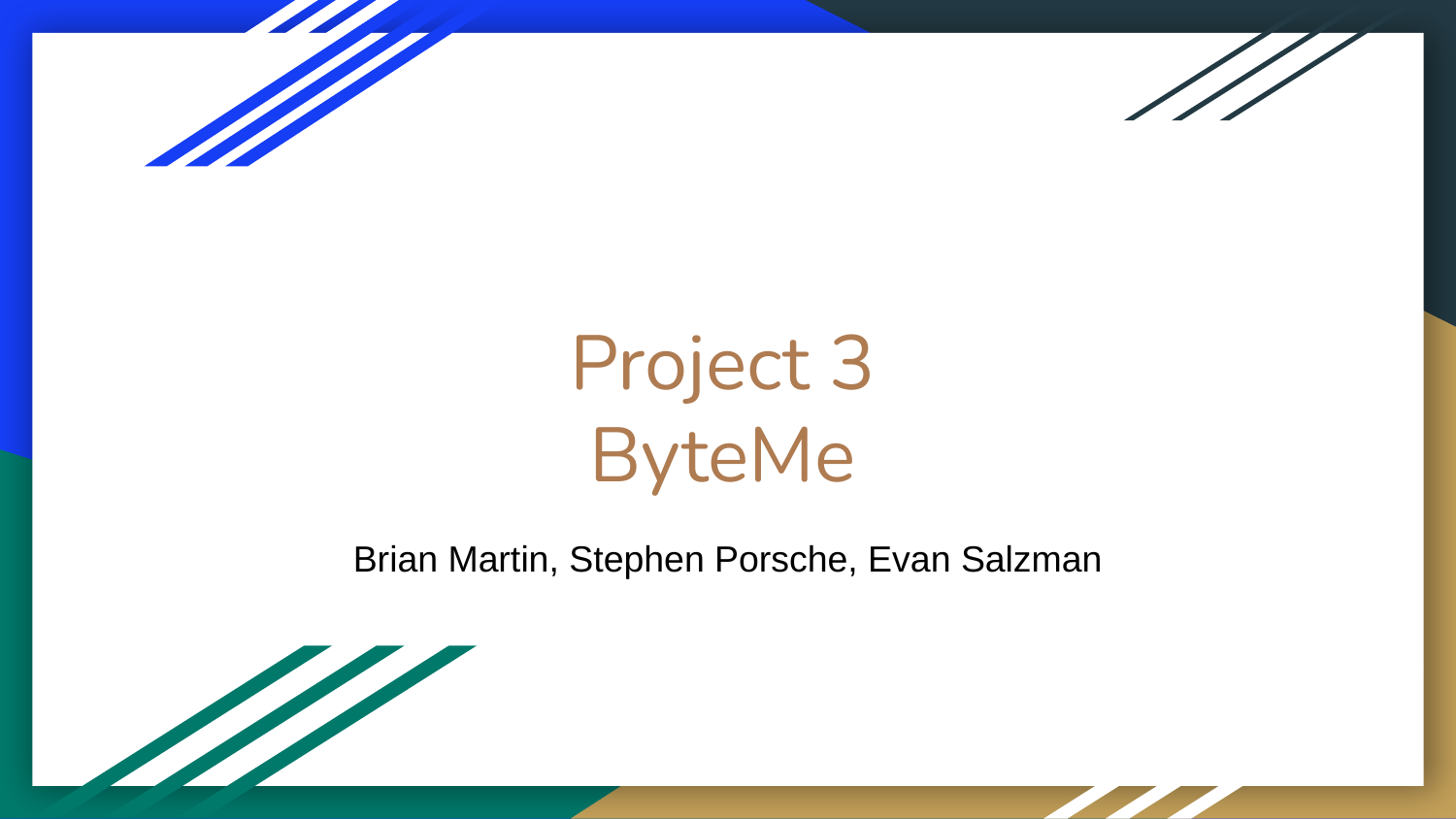

# Project 3
ByteMe
Brian Martin, Stephen Porsche, Evan Salzman